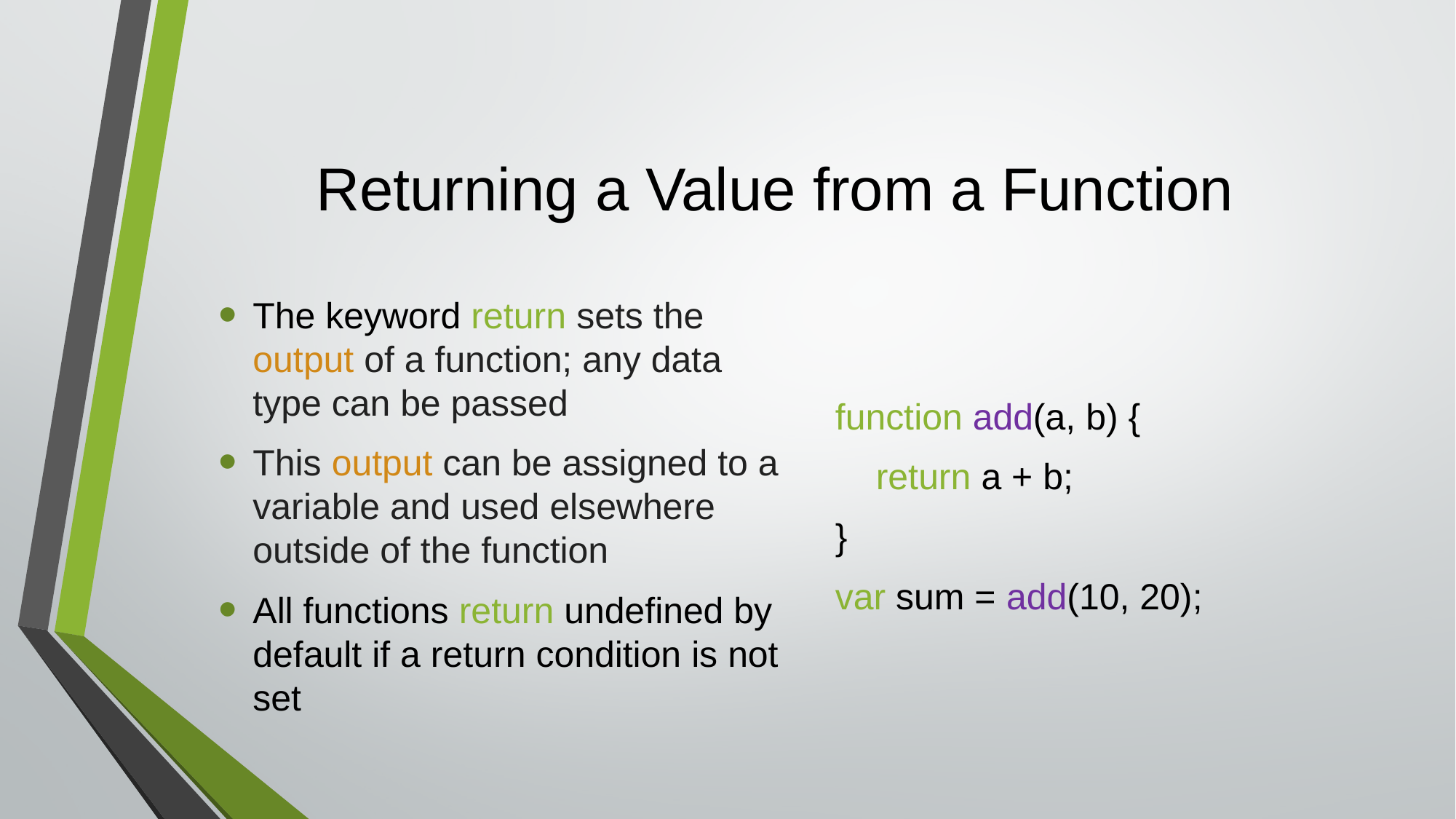

# Returning a Value from a Function
The keyword return sets the output of a function; any data type can be passed
This output can be assigned to a variable and used elsewhere outside of the function
All functions return undefined by default if a return condition is not set
function add(a, b) {
    return a + b;
}
var sum = add(10, 20);